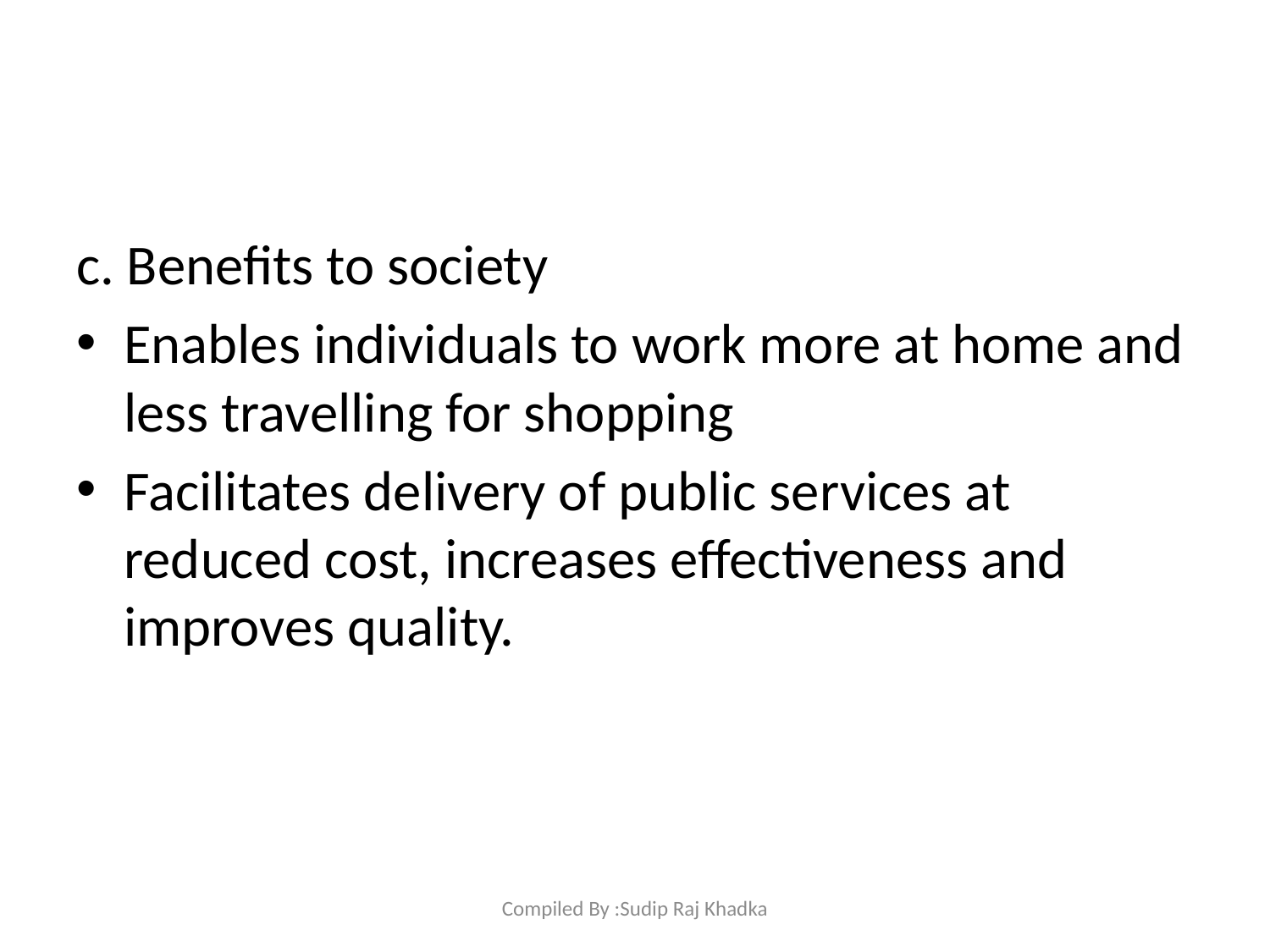

#
c. Benefits to society
Enables individuals to work more at home and less travelling for shopping
Facilitates delivery of public services at reduced cost, increases effectiveness and improves quality.
Compiled By :Sudip Raj Khadka